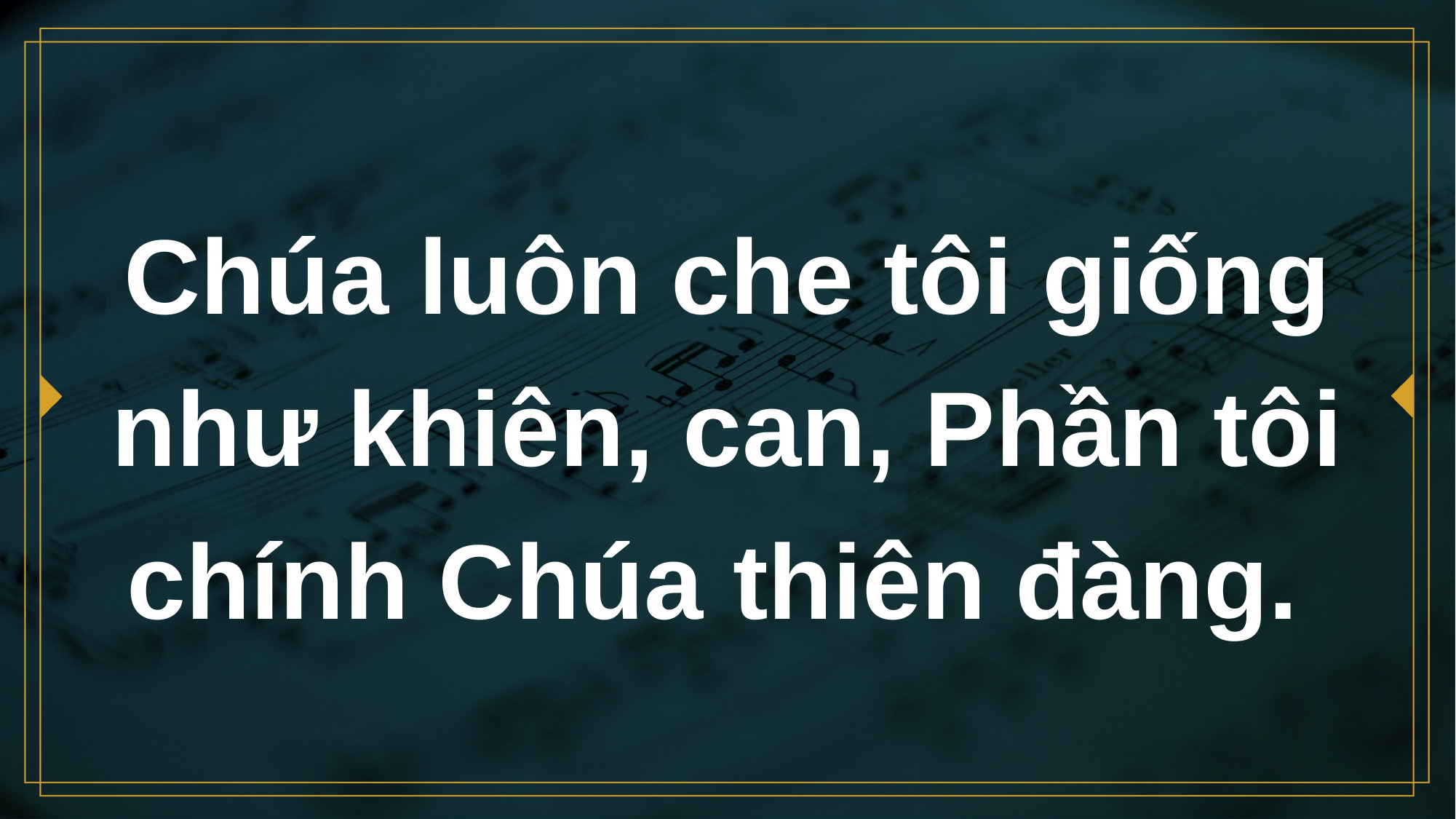

# Chúa luôn che tôi giống như khiên, can, Phần tôi chính Chúa thiên đàng.